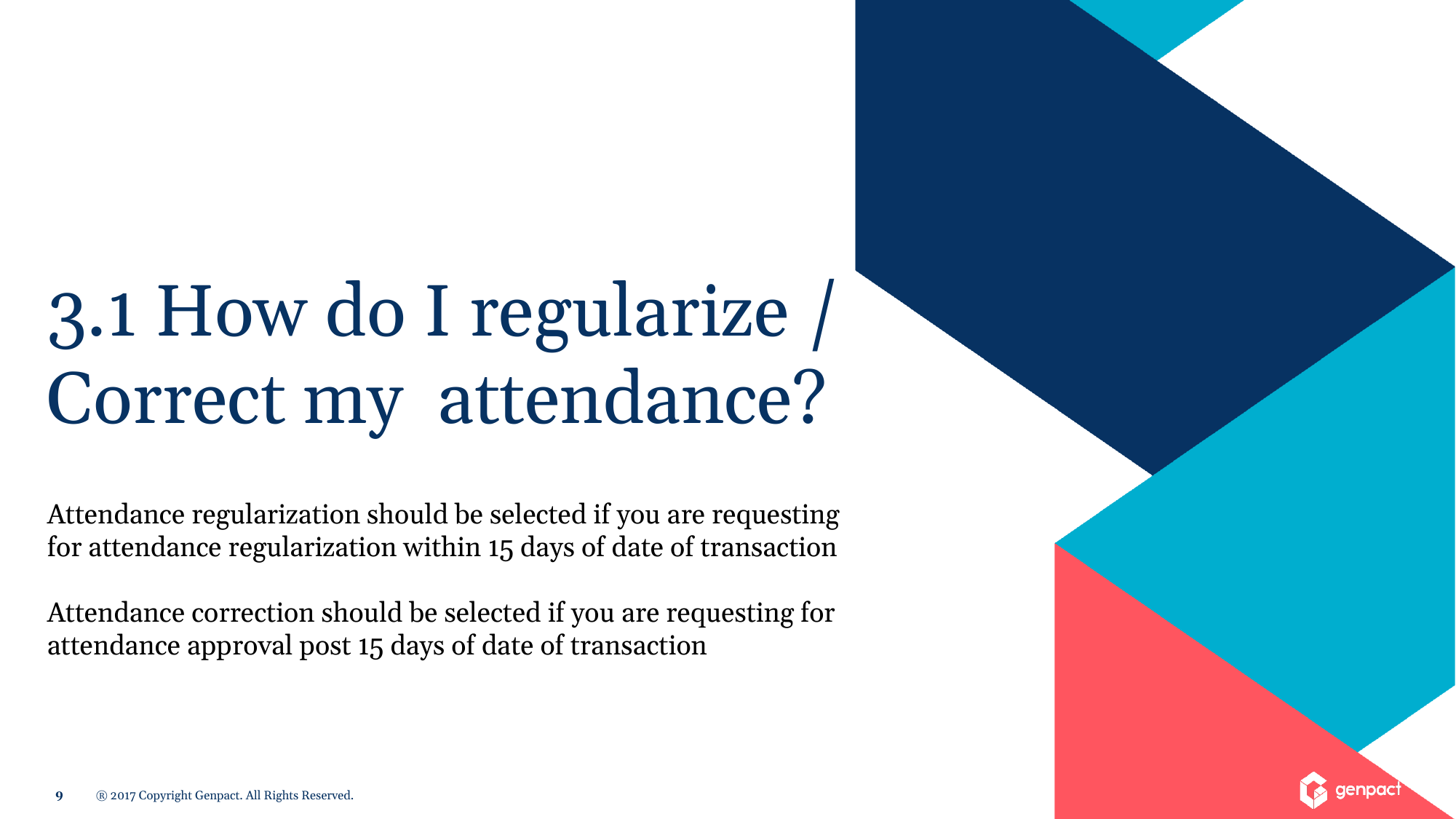

3.1 How do I regularize / Correct my  attendance?
Attendance regularization should be selected if you are requesting for attendance regularization within 15 days of date of transaction

Attendance correction should be selected if you are requesting for attendance approval post 15 days of date of transaction